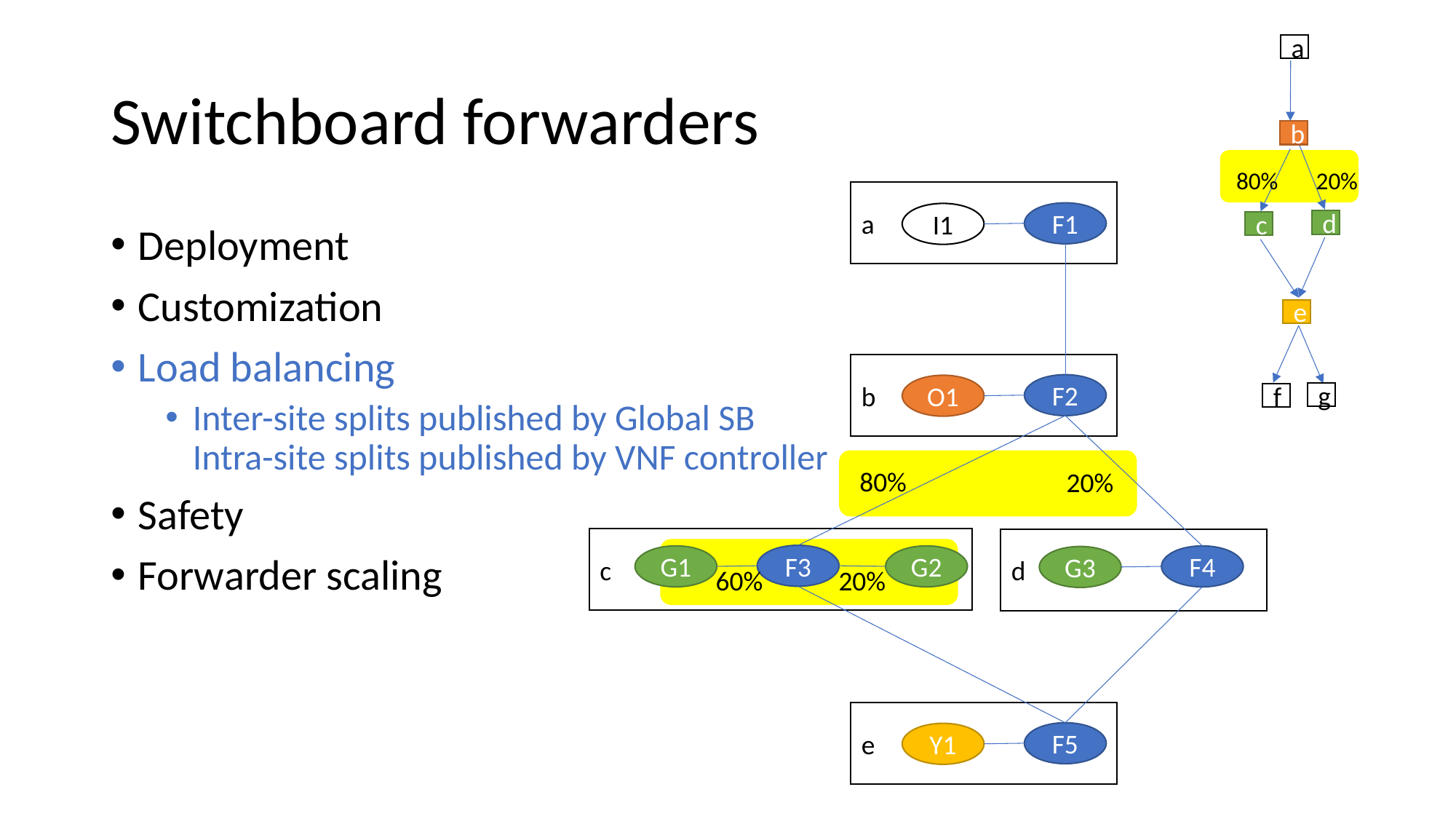

a
# Switchboard forwarders

b
 80%       20%
a
F1
I1
d
c
Deployment
Customization
Load balancing
Inter-site splits published by Global SB Intra-site splits published by VNF controller
Safety
Forwarder scaling

e

b
F2
O1
g
f

80%
20%
c
d
F3
G1
G2
F4
G3
60%
20%
e
F5
Y1